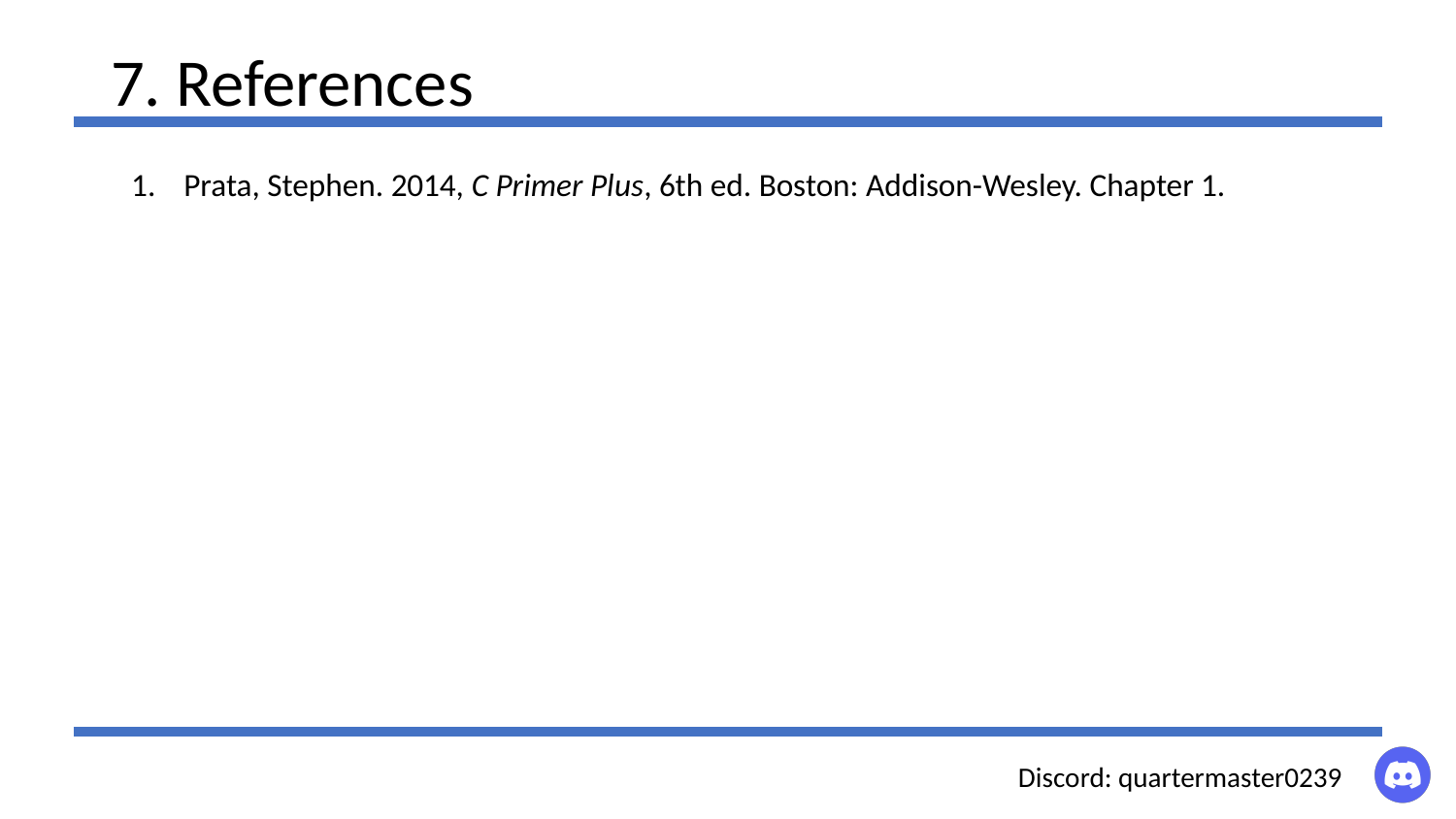

# 7. References
Prata, Stephen. 2014, C Primer Plus, 6th ed. Boston: Addison-Wesley. Chapter 1.